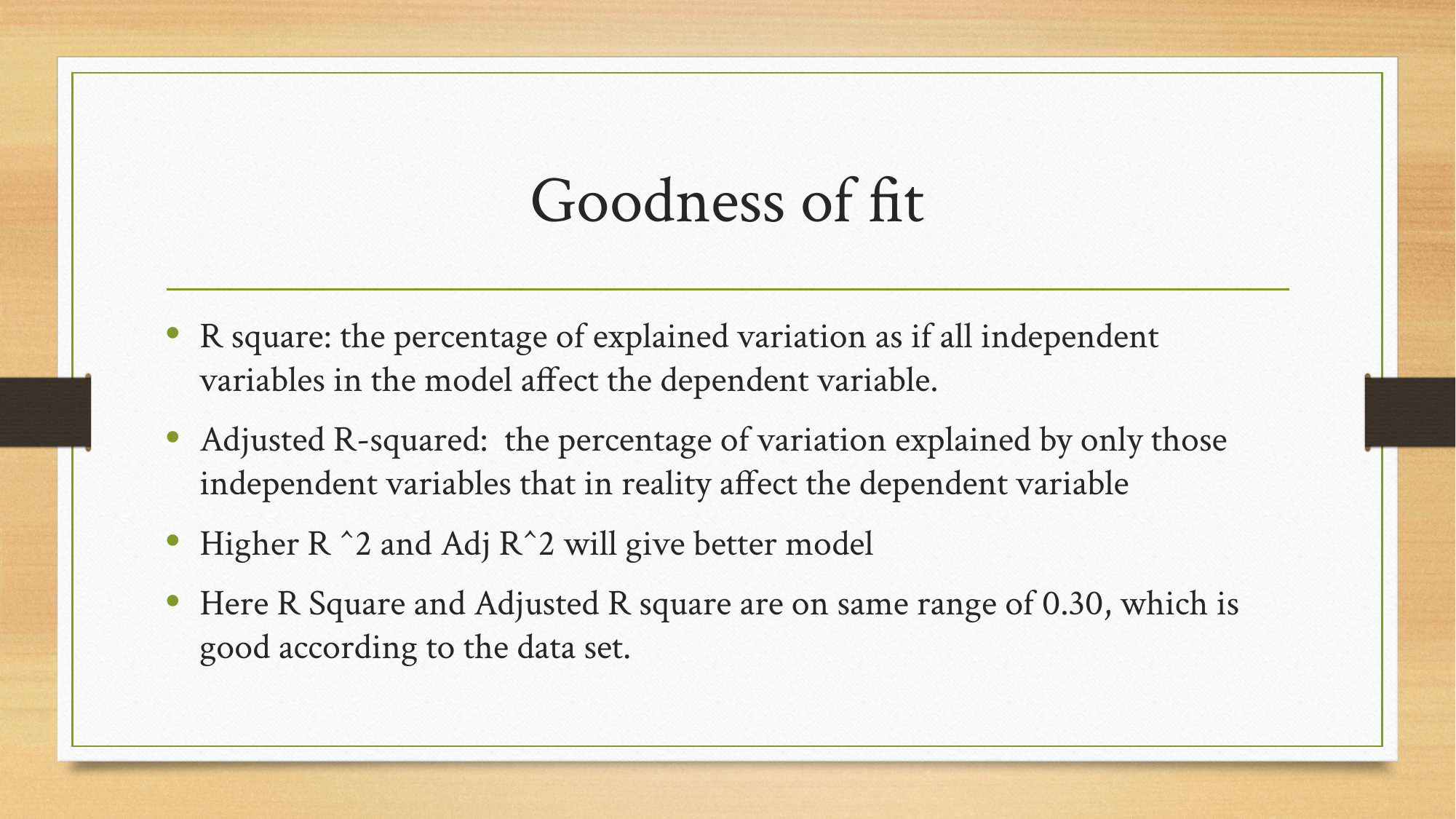

# Goodness of fit
R square: the percentage of explained variation as if all independent variables in the model affect the dependent variable.
Adjusted R-squared:  the percentage of variation explained by only those independent variables that in reality affect the dependent variable
Higher R ^2 and Adj R^2 will give better model
Here R Square and Adjusted R square are on same range of 0.30, which is good according to the data set.